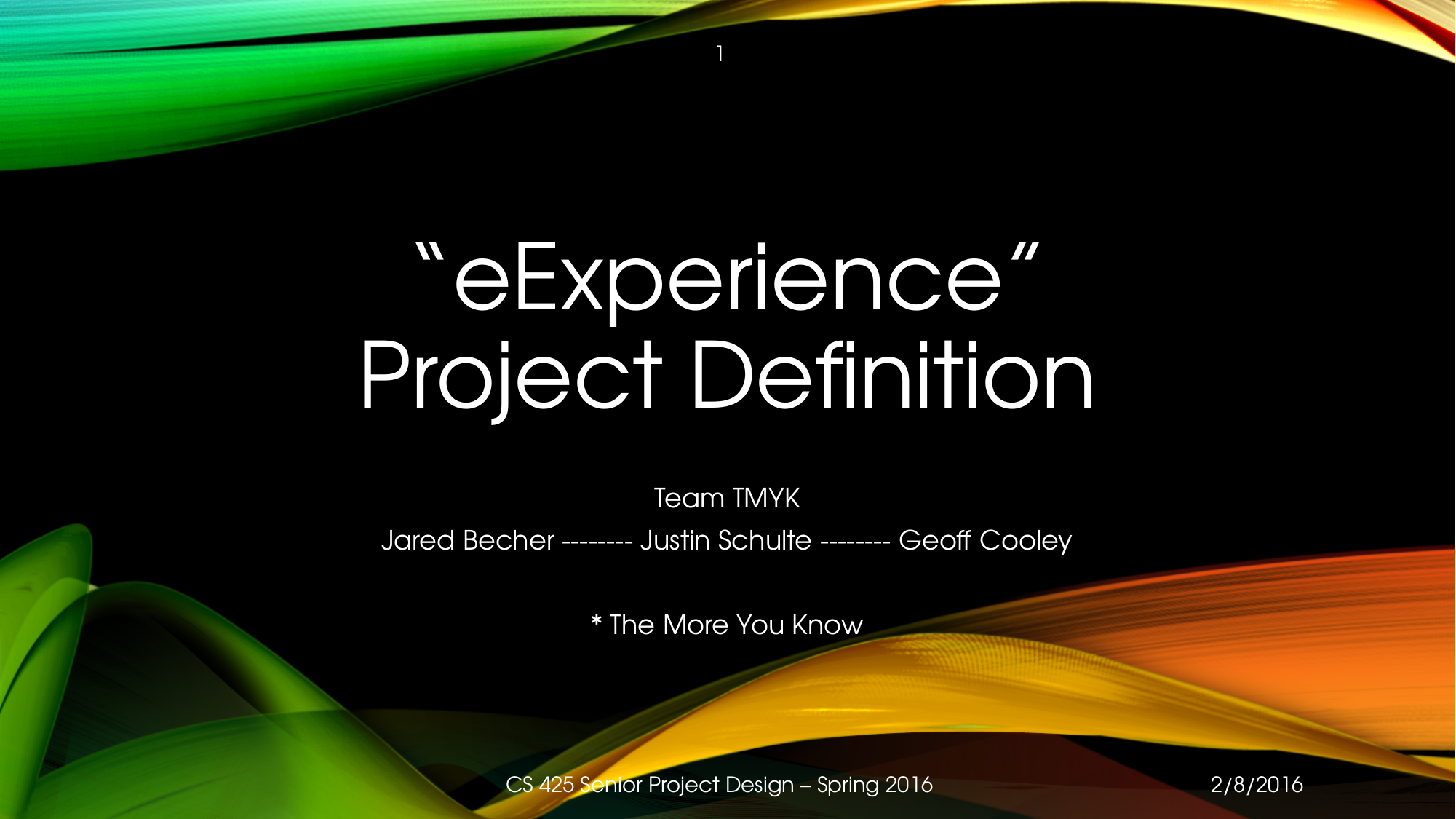

1
# “eExperience” Project Definition

Team TMYK
Jared Becher -------- Justin Schulte -------- Geoff Cooley

* The More You Know
CS 425 Senior Project Design – Spring 2016
2/8/2016